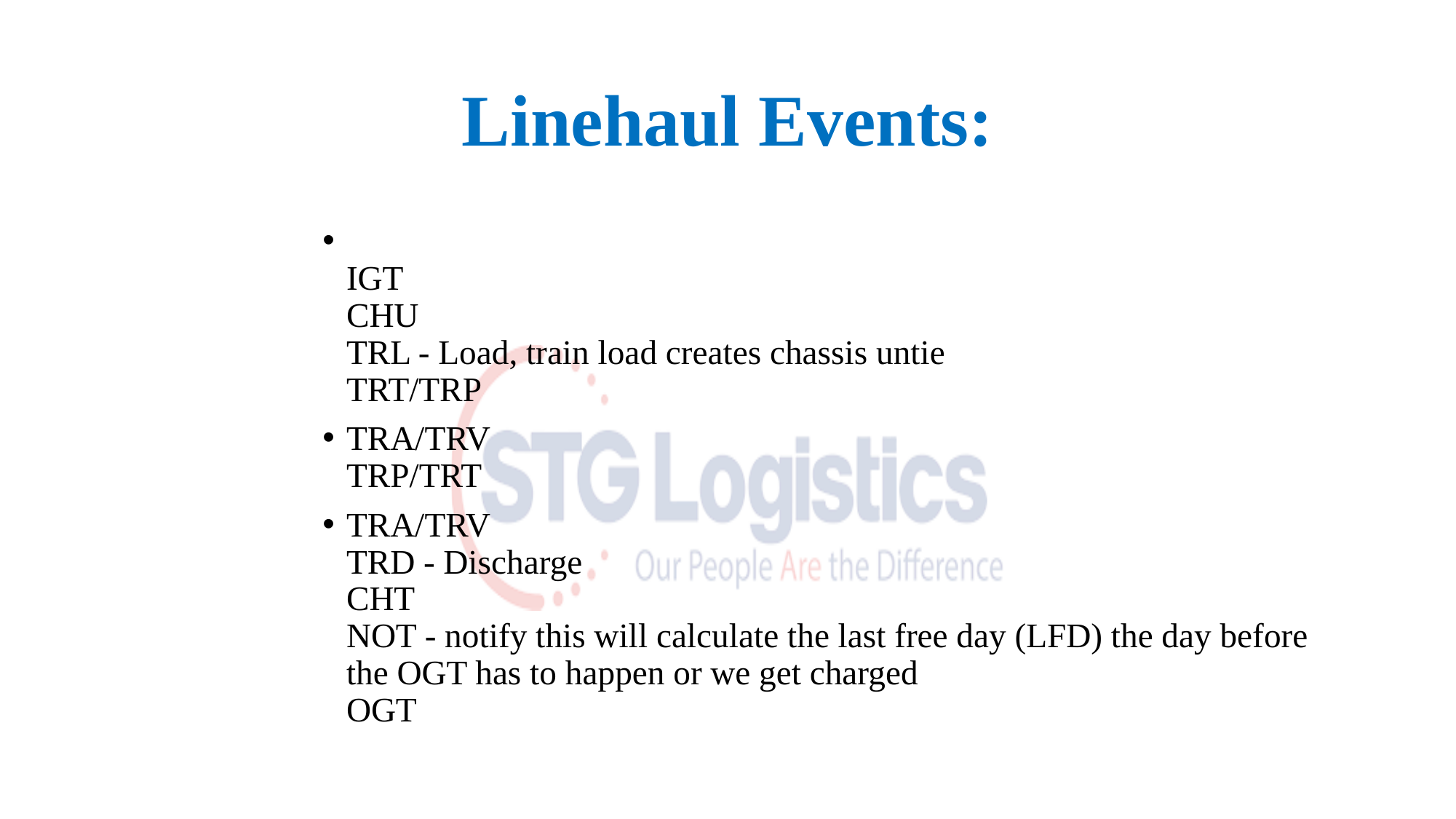

# Linehaul Events:
IGT
CHU
TRL - Load, train load creates chassis untie
TRT/TRP
TRA/TRV
TRP/TRT
TRA/TRV
TRD - Discharge
CHT
NOT - notify this will calculate the last free day (LFD) the day before the OGT has to happen or we get charged
OGT